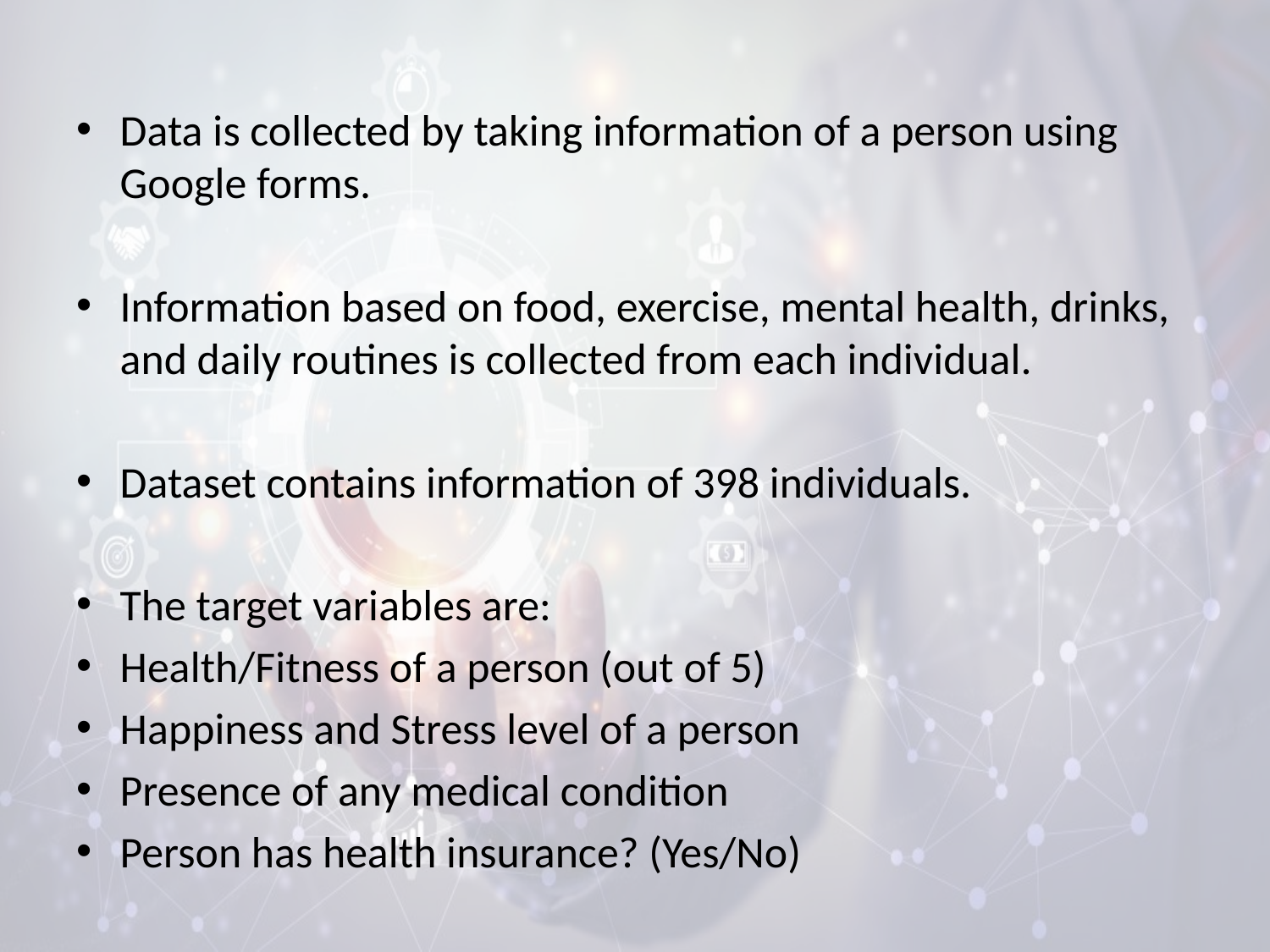

Data is collected by taking information of a person using Google forms.

Information based on food, exercise, mental health, drinks, and daily routines is collected from each individual.

Dataset contains information of 398 individuals.

The target variables are:
Health/Fitness of a person (out of 5)
Happiness and Stress level of a person
Presence of any medical condition
Person has health insurance? (Yes/No)